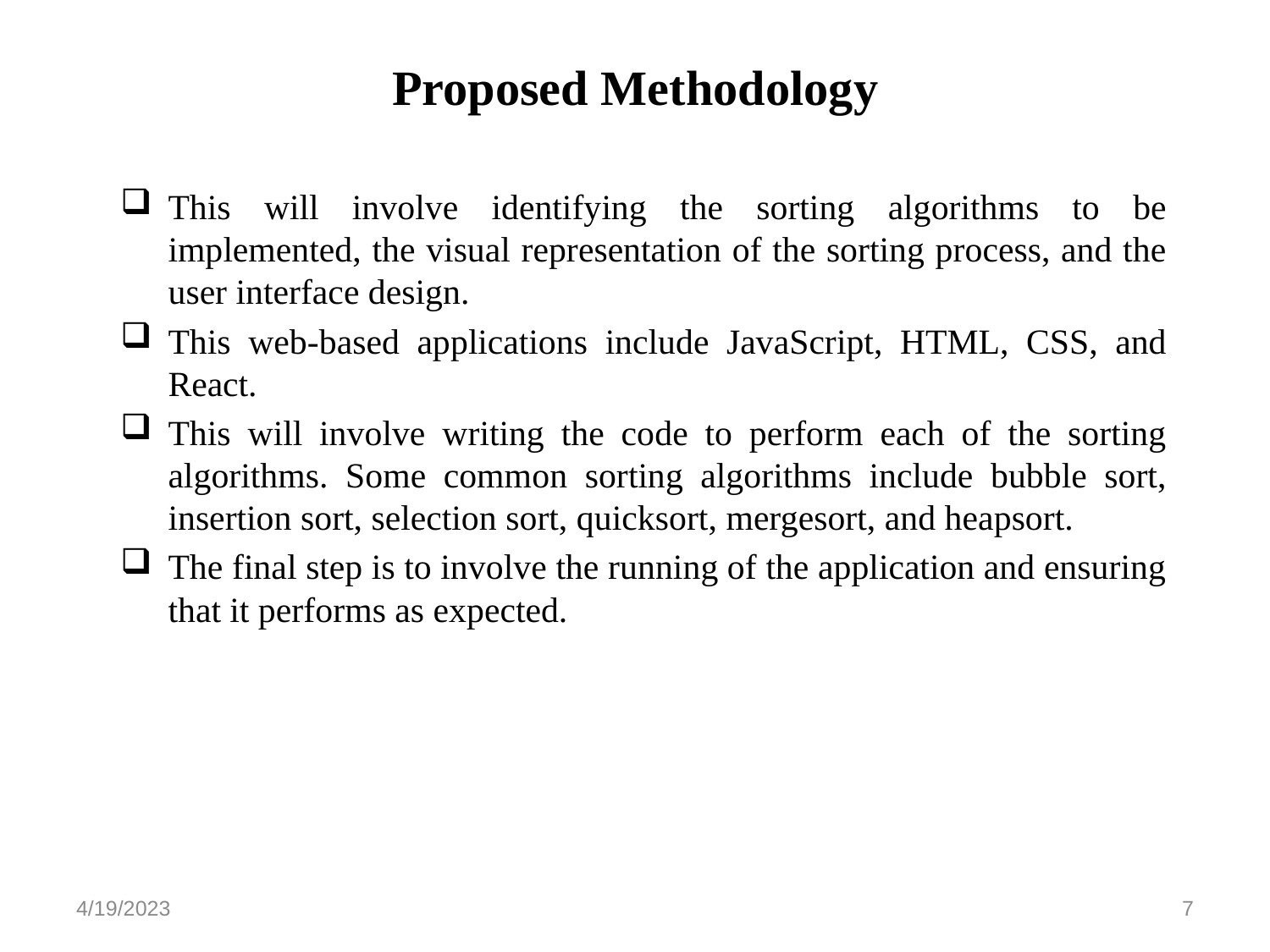

# Proposed Methodology
This will involve identifying the sorting algorithms to be implemented, the visual representation of the sorting process, and the user interface design.
This web-based applications include JavaScript, HTML, CSS, and React.
This will involve writing the code to perform each of the sorting algorithms. Some common sorting algorithms include bubble sort, insertion sort, selection sort, quicksort, mergesort, and heapsort.
The final step is to involve the running of the application and ensuring that it performs as expected.

4/19/2023
7